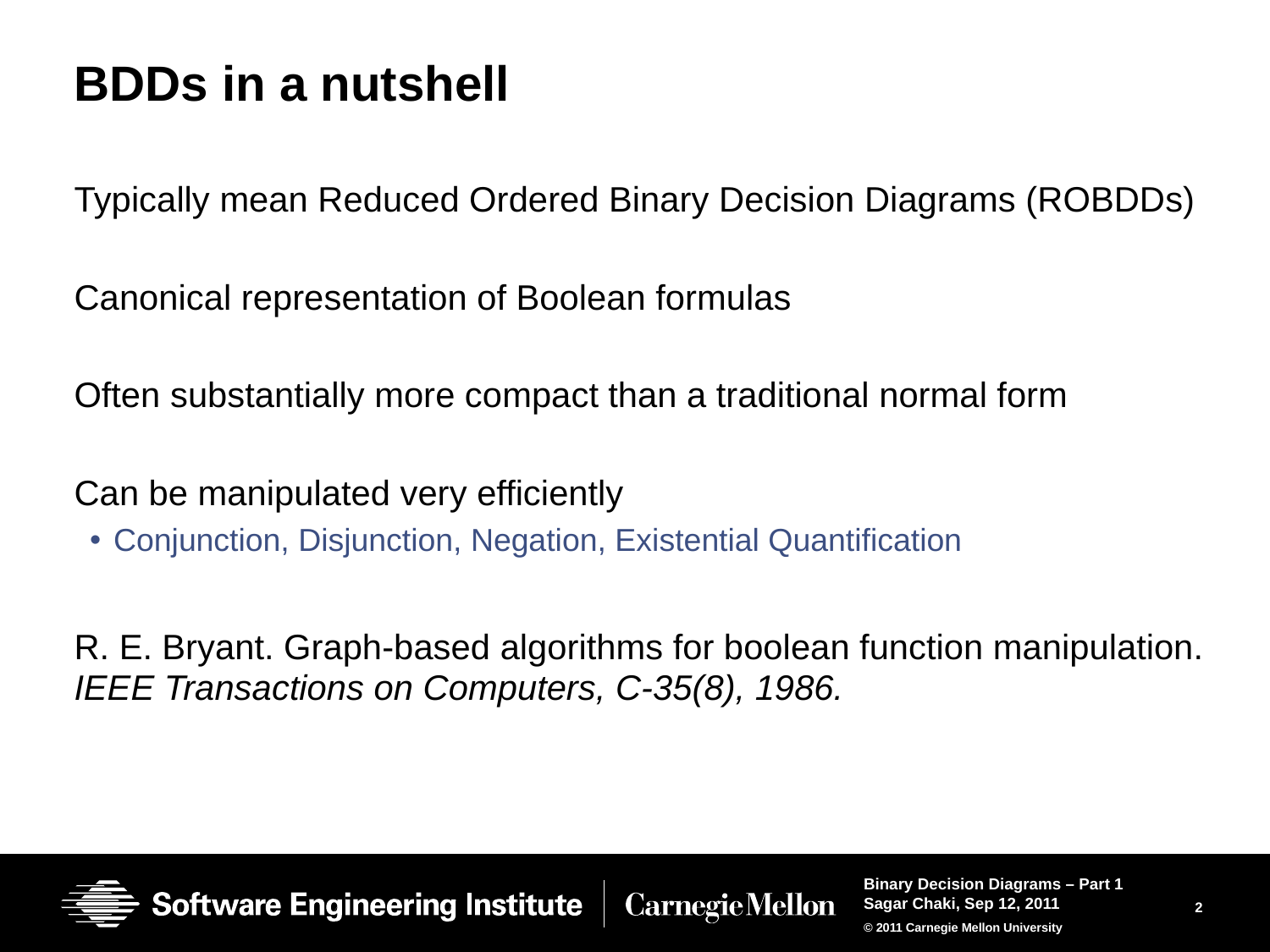

# BDDs in a nutshell
Typically mean Reduced Ordered Binary Decision Diagrams (ROBDDs)

Canonical representation of Boolean formulas

Often substantially more compact than a traditional normal form

Can be manipulated very efficiently
Conjunction, Disjunction, Negation, Existential Quantification

R. E. Bryant. Graph-based algorithms for boolean function manipulation. IEEE Transactions on Computers, C-35(8), 1986.